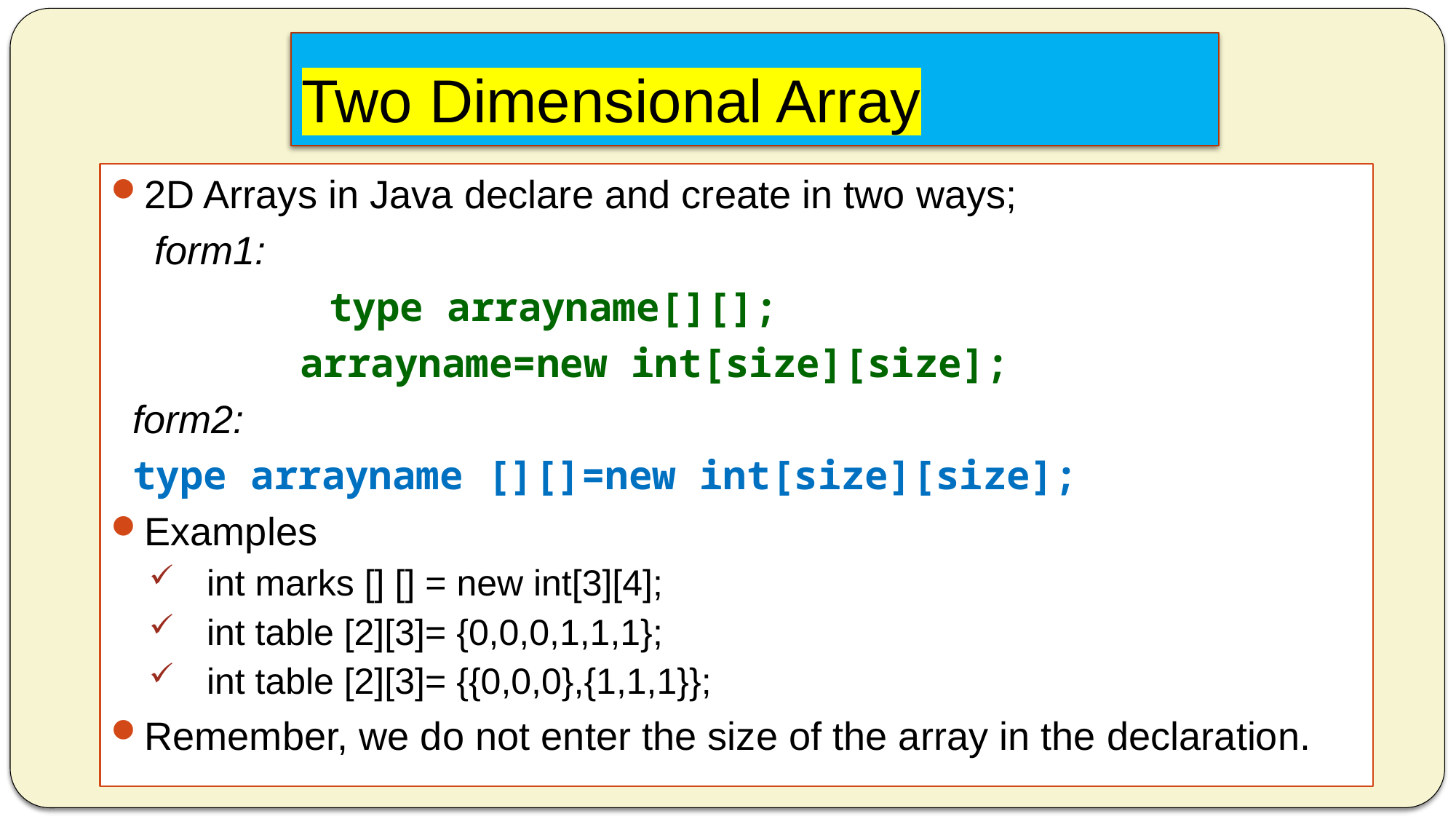

# Two Dimensional Array
2D Arrays in Java declare and create in two ways;
    form1:
                    type arrayname[][];
        arrayname=new int[size][size];
  form2:
  type arrayname [][]=new int[size][size];
Examples
   int marks [] [] = new int[3][4];
   int table [2][3]= {0,0,0,1,1,1};
   int table [2][3]= {{0,0,0},{1,1,1}};
Remember, we do not enter the size of the array in the declaration.